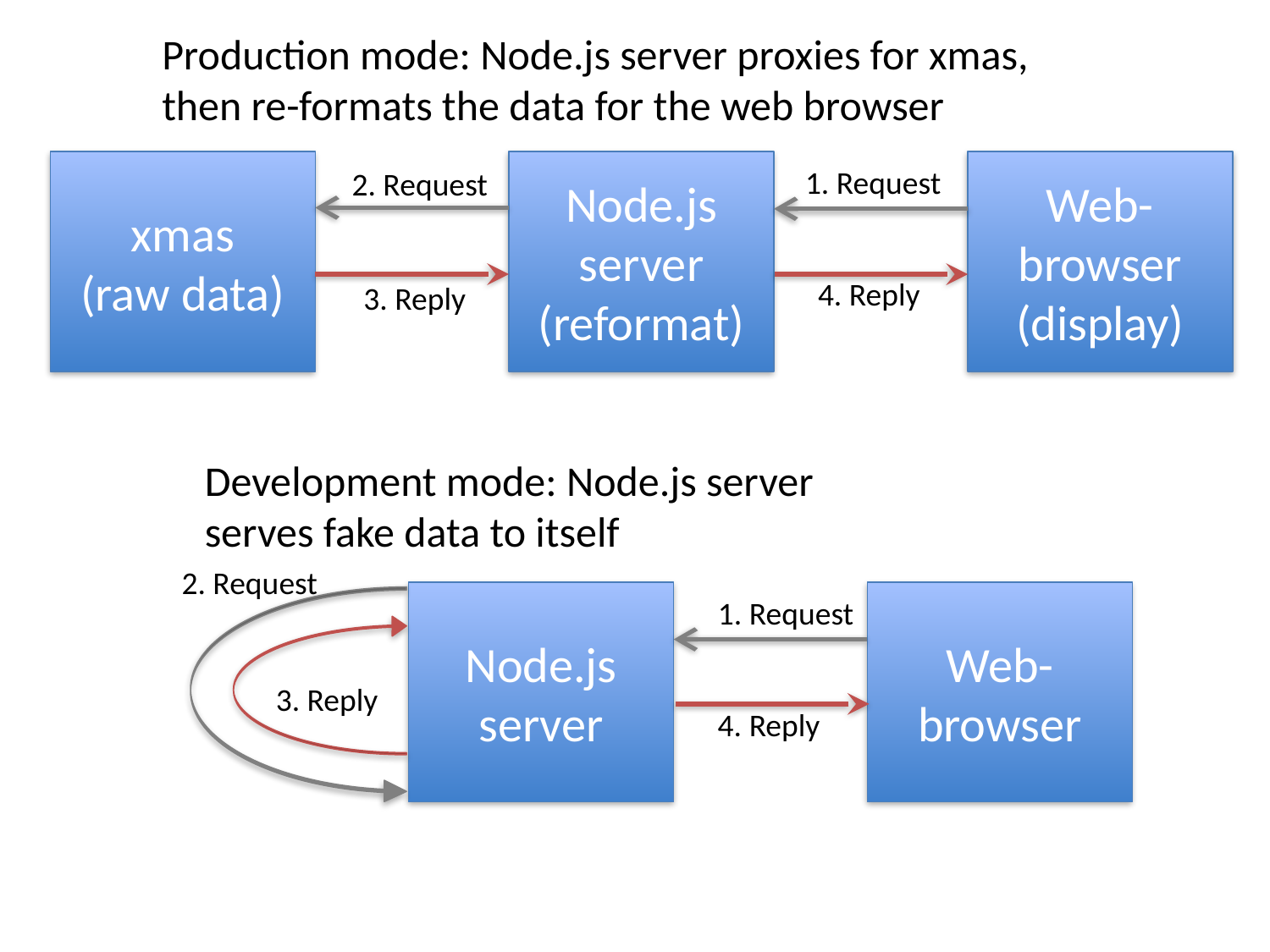

Production mode: Node.js server proxies for xmas,
then re-formats the data for the web browser
Node.js
server
(reformat)
xmas
(raw data)
Web-browser
(display)
1. Request
2. Request
4. Reply
3. Reply
Development mode: Node.js server
serves fake data to itself
2. Request
Node.js
server
Web-browser
1. Request

3. Reply
4. Reply